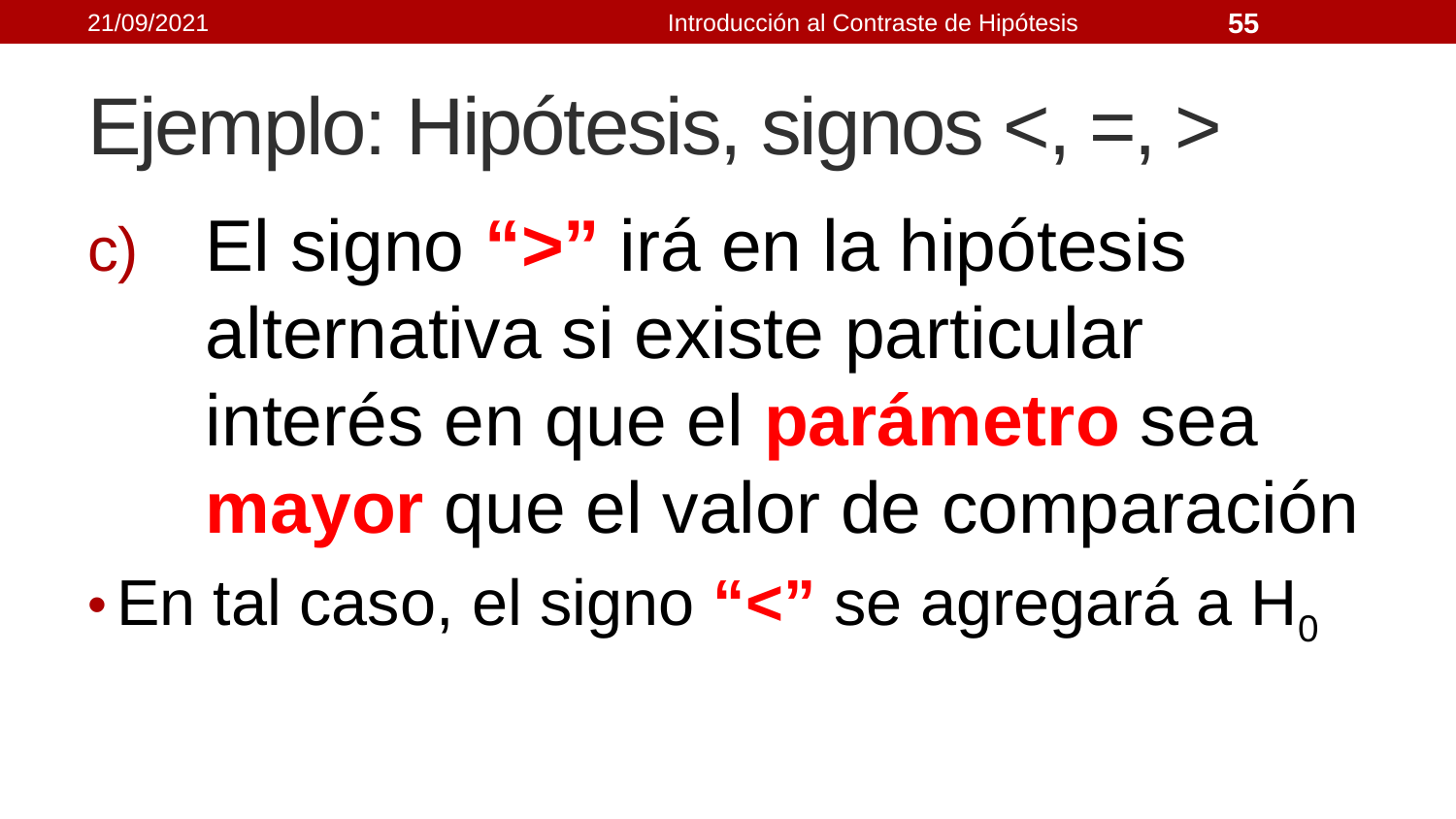

21/09/2021
Introducción al Contraste de Hipótesis
55
# Ejemplo: Hipótesis, signos <, =, >
El signo “>” irá en la hipótesis alternativa si existe particular interés en que el parámetro sea mayor que el valor de comparación
En tal caso, el signo “<” se agregará a H0